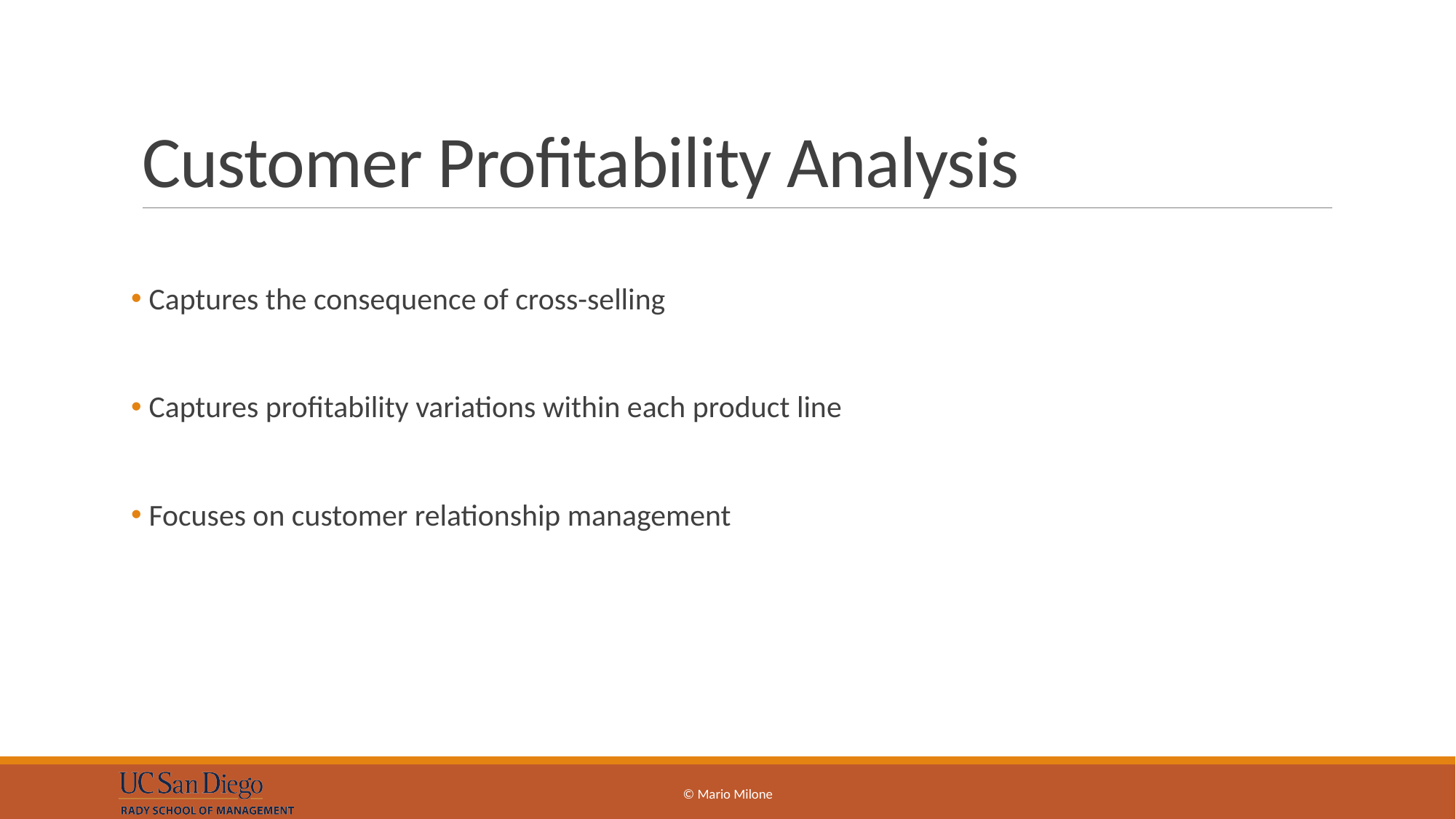

# Customer Profitability Analysis

 Captures the consequence of cross-selling

 Captures profitability variations within each product line

 Focuses on customer relationship management
© Mario Milone
38